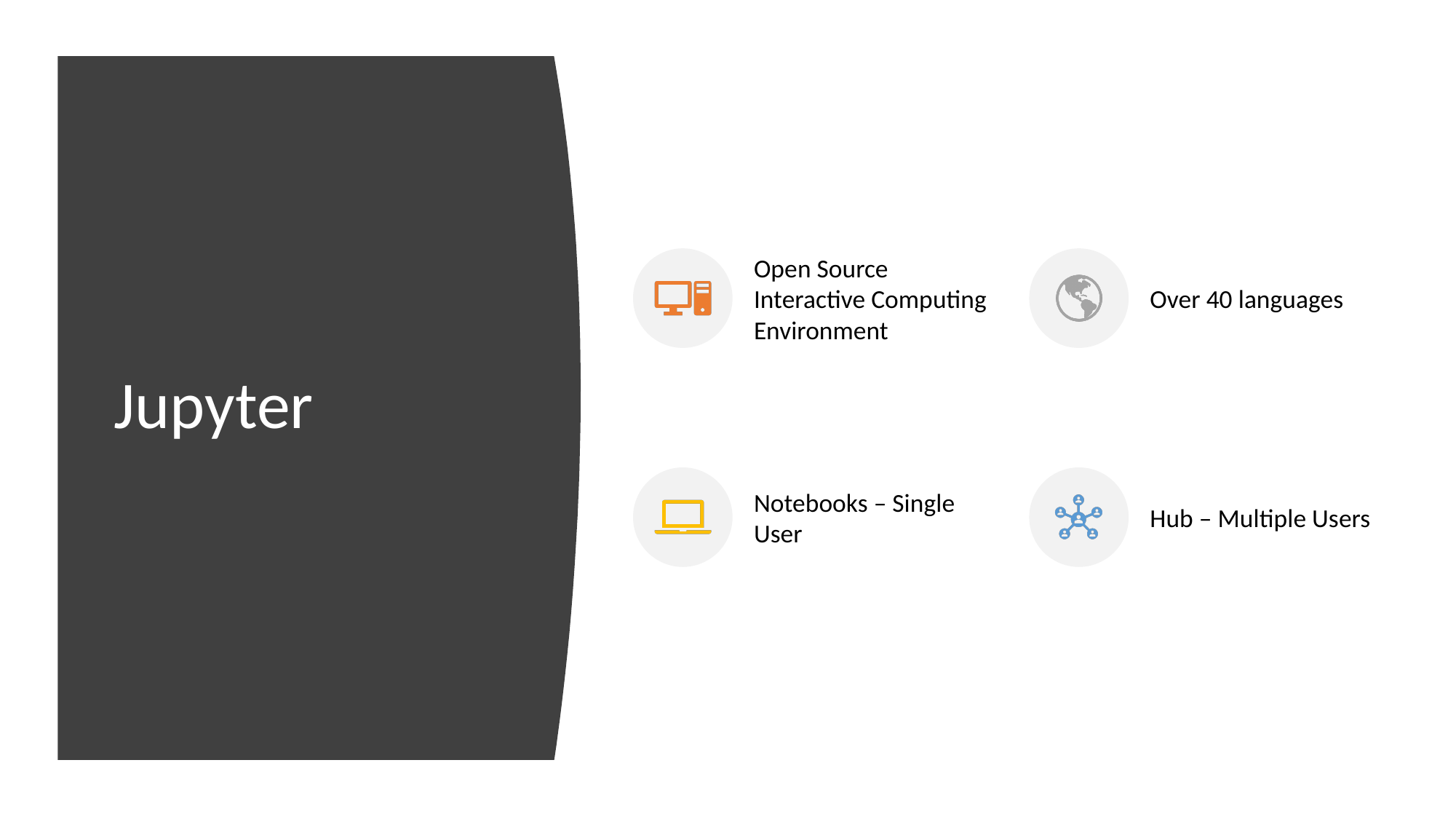

Open Source Interactive Computing Environment
Over 40 languages
Notebooks – Single User
Hub – Multiple Users

# Jupyter